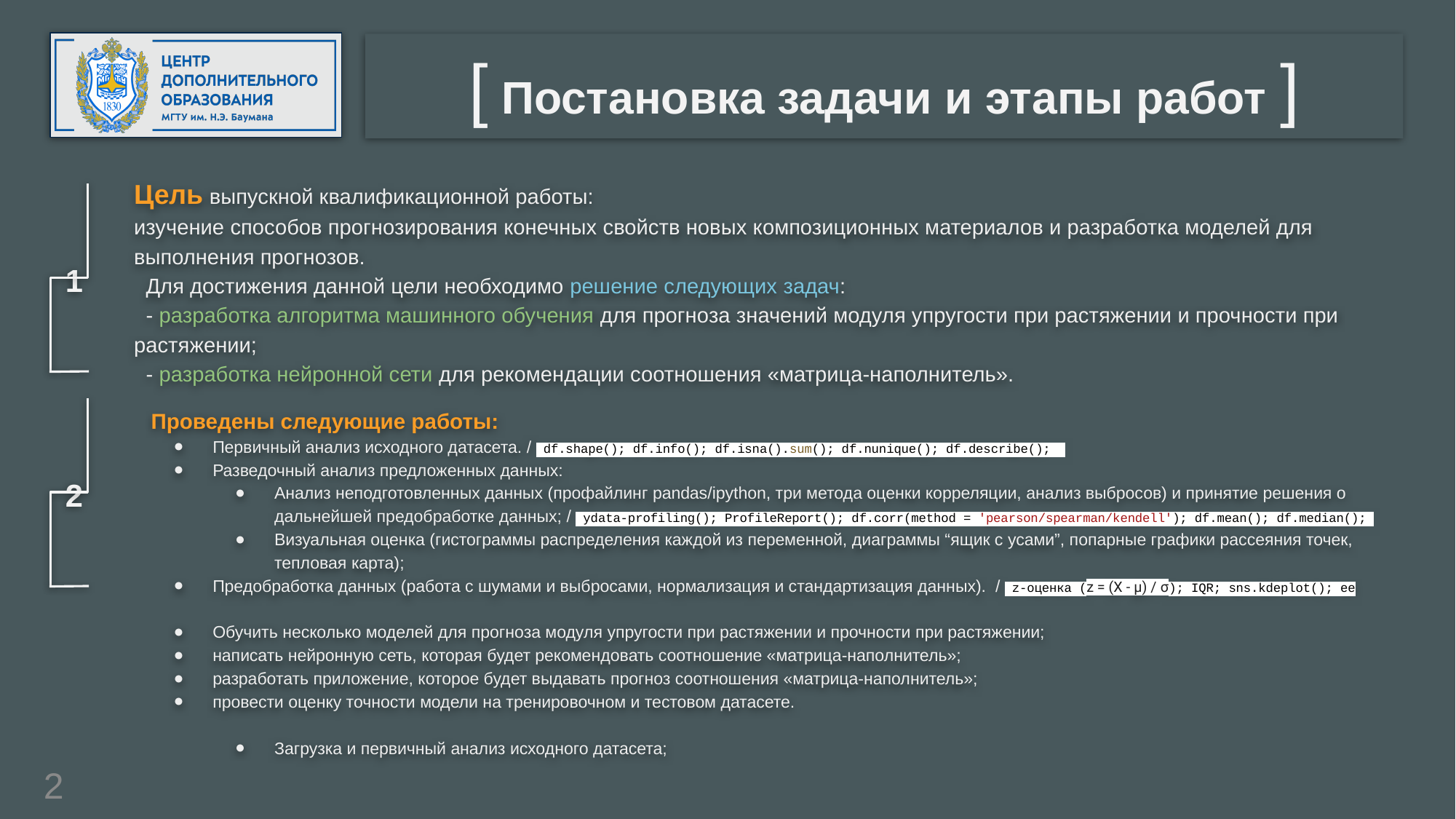

[ Постановка задачи и этапы работ ]
Цель выпускной квалификационной работы:
изучение способов прогнозирования конечных свойств новых композиционных материалов и разработка моделей для выполнения прогнозов.
  Для достижения данной цели необходимо решение следующих задач:
  - разработка алгоритма машинного обучения для прогноза значений модуля упругости при растяжении и прочности при растяжении;
  - разработка нейронной сети для рекомендации соотношения «матрица-наполнитель».
1
Проведены следующие работы:
Первичный анализ исходного датасета. /  df.shape(); df.info(); df.isna().sum(); df.nunique(); df.describe();
Разведочный анализ предложенных данных:
Анализ неподготовленных данных (профайлинг pandas/ipython, три метода оценки корреляции, анализ выбросов) и принятие решения о дальнейшей предобработке данных; /  ydata-profiling(); ProfileReport(); df.corr(method = 'pearson/spearman/kendell'); df.mean(); df.median();
Визуальная оценка (гистограммы распределения каждой из переменной, диаграммы “ящик с усами”, попарные графики рассеяния точек, тепловая карта);
Предобработка данных (работа c шумами и выбросами, нормализация и стандартизация данных).  /  z-оценка (z = (X - μ) / σ); IQR; sns.kdeplot(); ee

Обучить несколько моделей для прогноза модуля упругости при растяжении и прочности при растяжении;
написать нейронную сеть, которая будет рекомендовать соотношение «матрица-наполнитель»;
разработать приложение, которое будет выдавать прогноз соотношения «матрица-наполнитель»;
провести оценку точности модели на тренировочном и тестовом датасете.

Загрузка и первичный анализ исходного датасета;

2
2